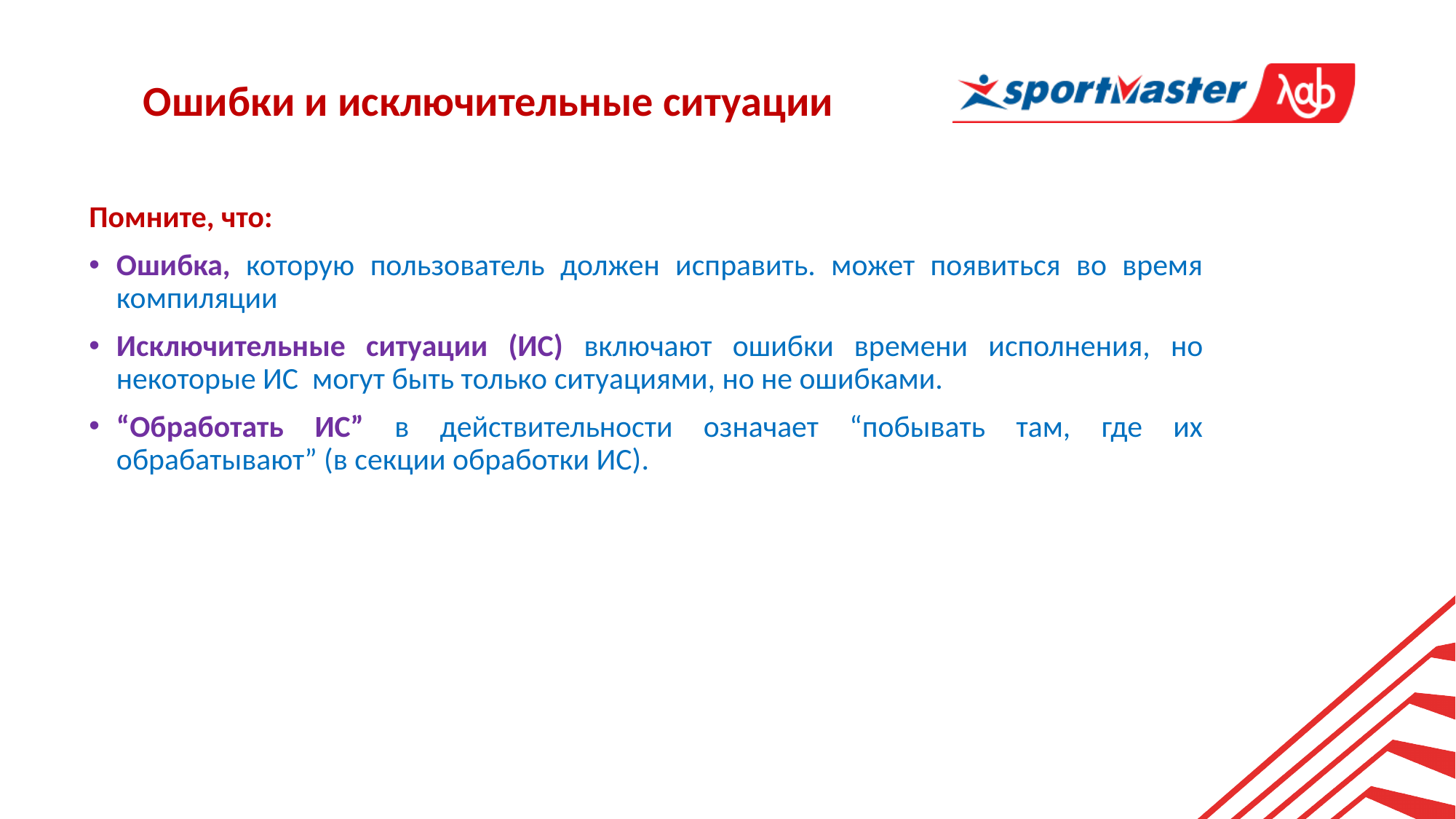

Ошибки и исключительные ситуации

Помните, что:
Ошибка, которую пользователь должен исправить. может появиться во время компиляции
Исключительные ситуации (ИС) включают ошибки времени исполнения, но некоторые ИС  могут быть только ситуациями, но не ошибками.
“Обработать ИС” в действительности означает “побывать там, где их обрабатывают” (в секции обработки ИС).